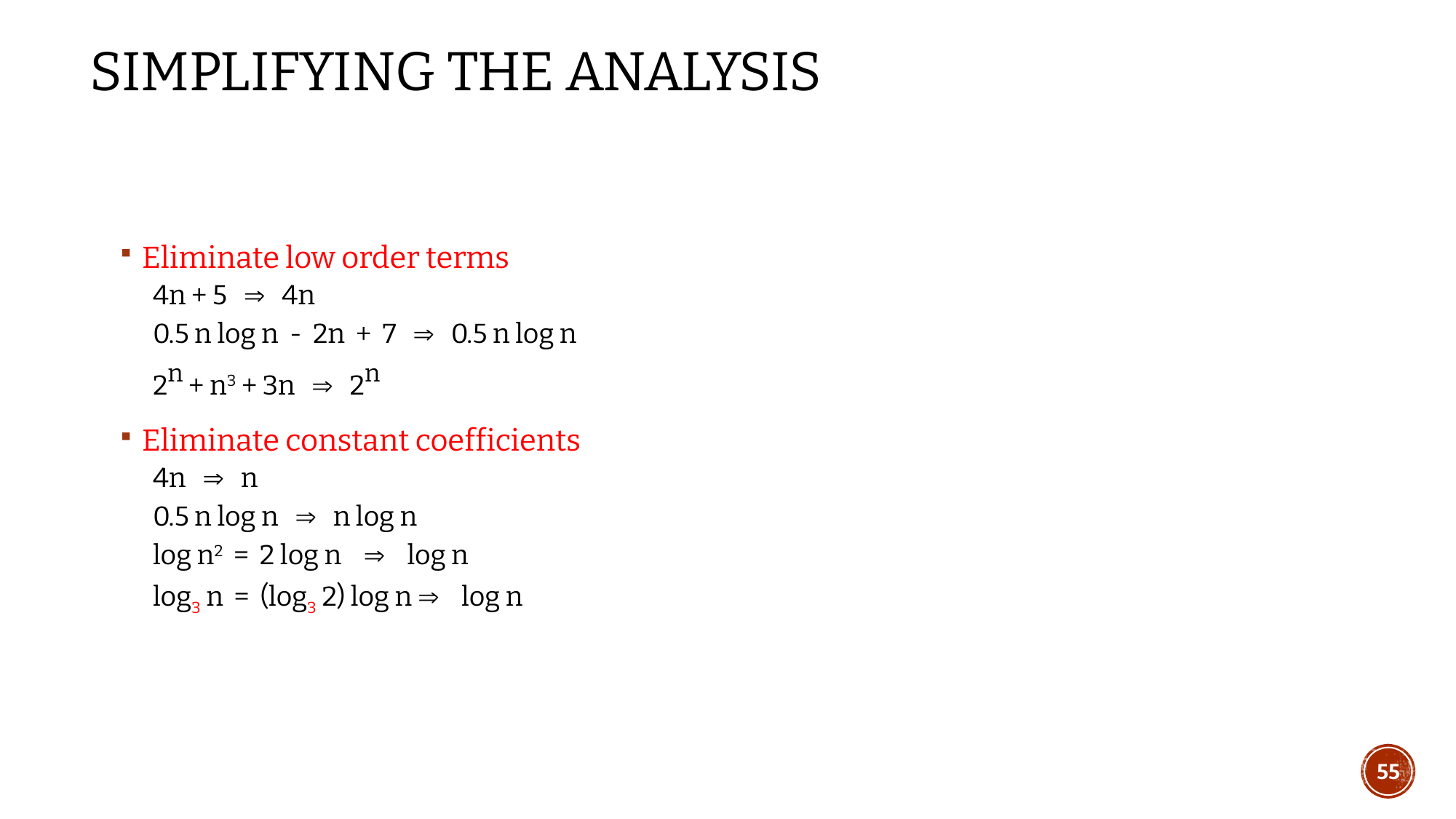

# Simplifying the Analysis
Eliminate low order terms
4n + 5   ⇒   4n
0.5 n log n  -  2n  +  7   ⇒   0.5 n log n
2n + n3 + 3n   ⇒   2n
Eliminate constant coefficients
4n   ⇒   n
0.5 n log n   ⇒   n log n
log n2  =  2 log n    ⇒    log n
log3 n  =  (log3 2) log n ⇒    log n

55